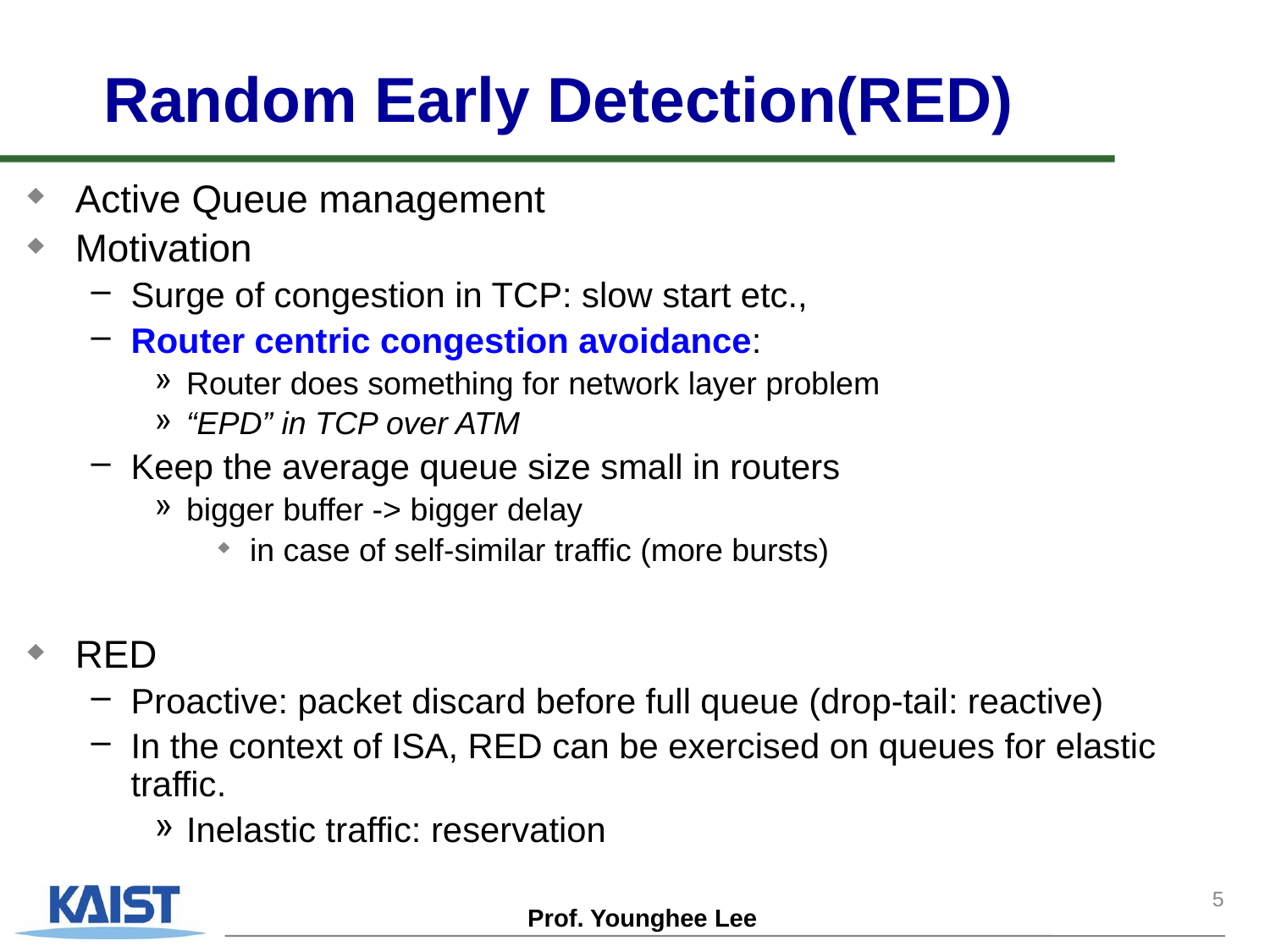

# Random Early Detection(RED)
Active Queue management
Motivation
Surge of congestion in TCP: slow start etc.,
Router centric congestion avoidance:
Router does something for network layer problem
“EPD” in TCP over ATM
Keep the average queue size small in routers
bigger buffer -> bigger delay
in case of self-similar traffic (more bursts)

RED
Proactive: packet discard before full queue (drop-tail: reactive)
In the context of ISA, RED can be exercised on queues for elastic traffic.
Inelastic traffic: reservation

5